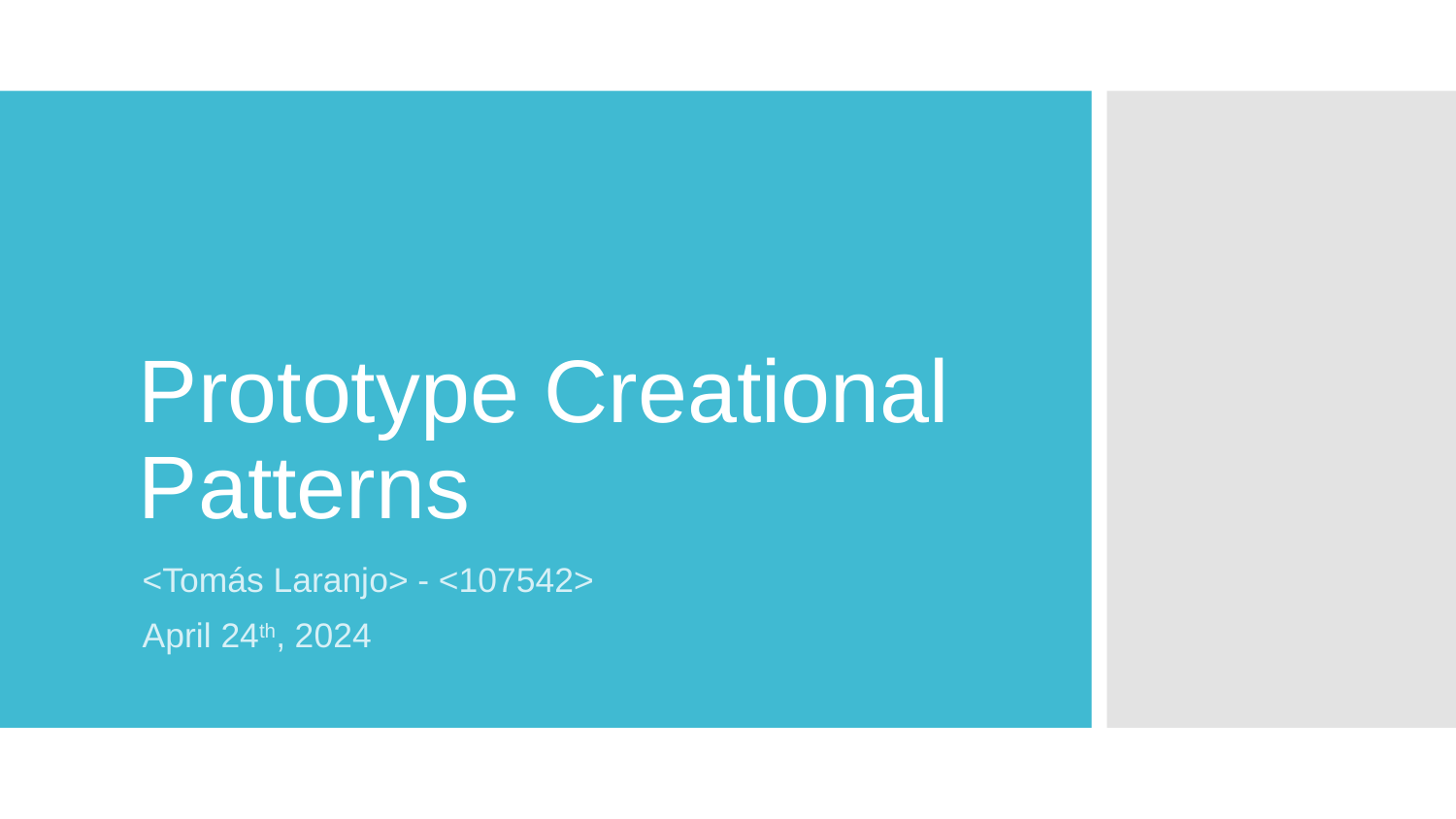

# Prototype Creational Patterns
<Tomás Laranjo> - <107542>
April 24th, 2024